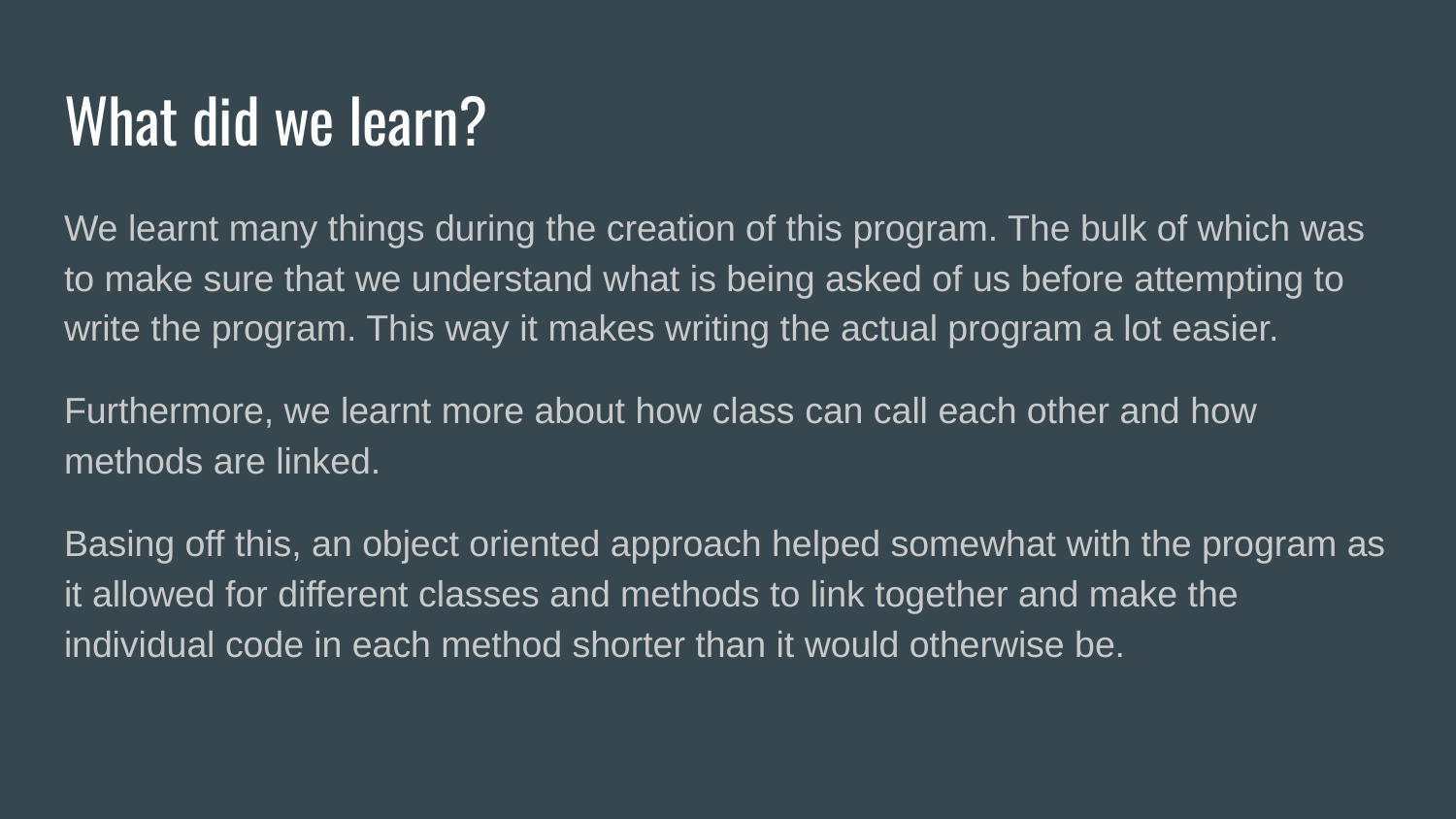

# What did we learn?
We learnt many things during the creation of this program. The bulk of which was to make sure that we understand what is being asked of us before attempting to write the program. This way it makes writing the actual program a lot easier.
Furthermore, we learnt more about how class can call each other and how methods are linked.
Basing off this, an object oriented approach helped somewhat with the program as it allowed for different classes and methods to link together and make the individual code in each method shorter than it would otherwise be.